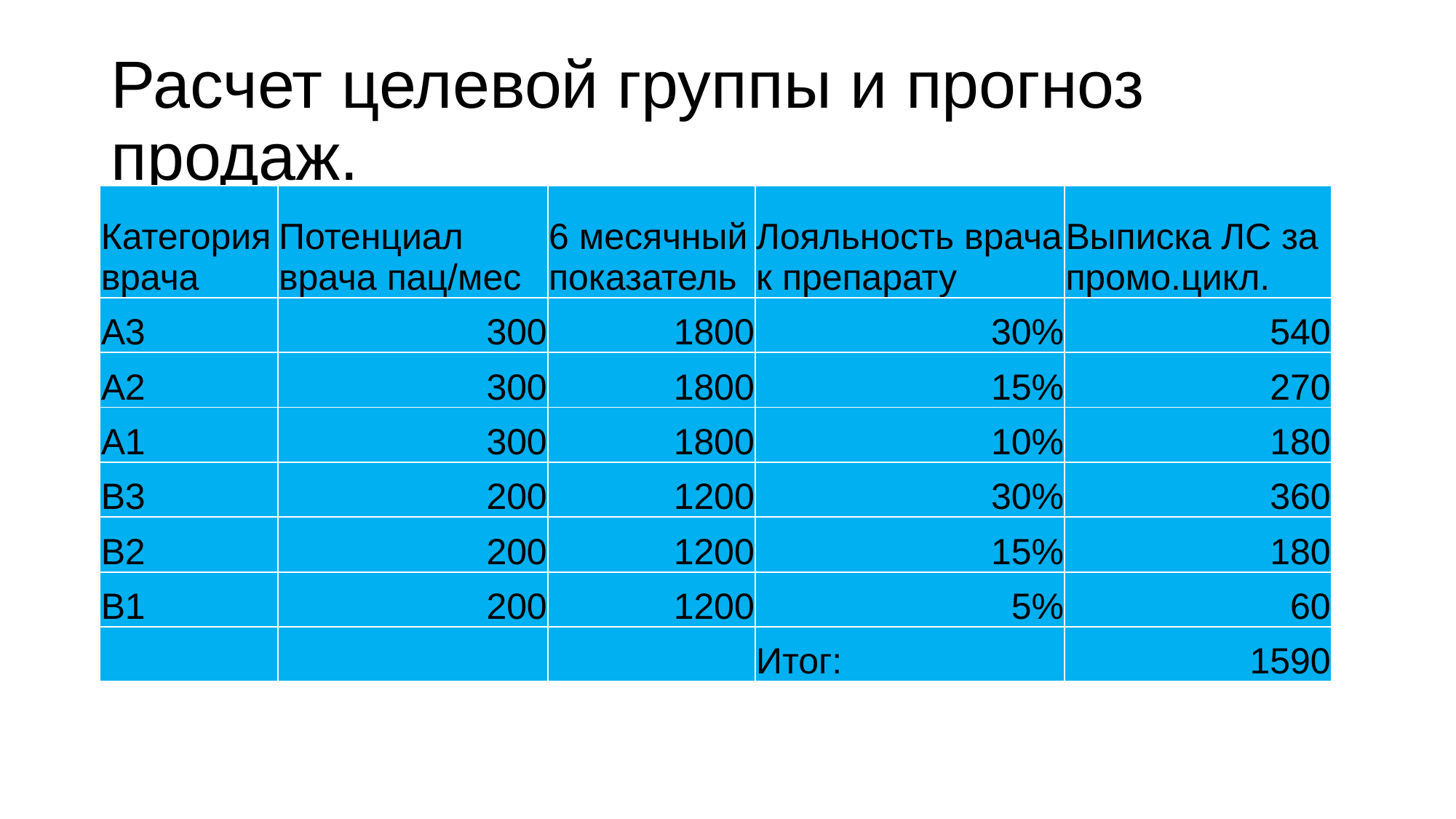

# Расчет целевой группы и прогноз продаж.
| Категория врача | Потенциал врача пац/мес | 6 месячный показатель | Лояльность врача к препарату | Выписка ЛС за промо.цикл. |
| --- | --- | --- | --- | --- |
| А3 | 300 | 1800 | 30% | 540 |
| А2 | 300 | 1800 | 15% | 270 |
| А1 | 300 | 1800 | 10% | 180 |
| В3 | 200 | 1200 | 30% | 360 |
| В2 | 200 | 1200 | 15% | 180 |
| В1 | 200 | 1200 | 5% | 60 |
|  |  |  | Итог: | 1590 |